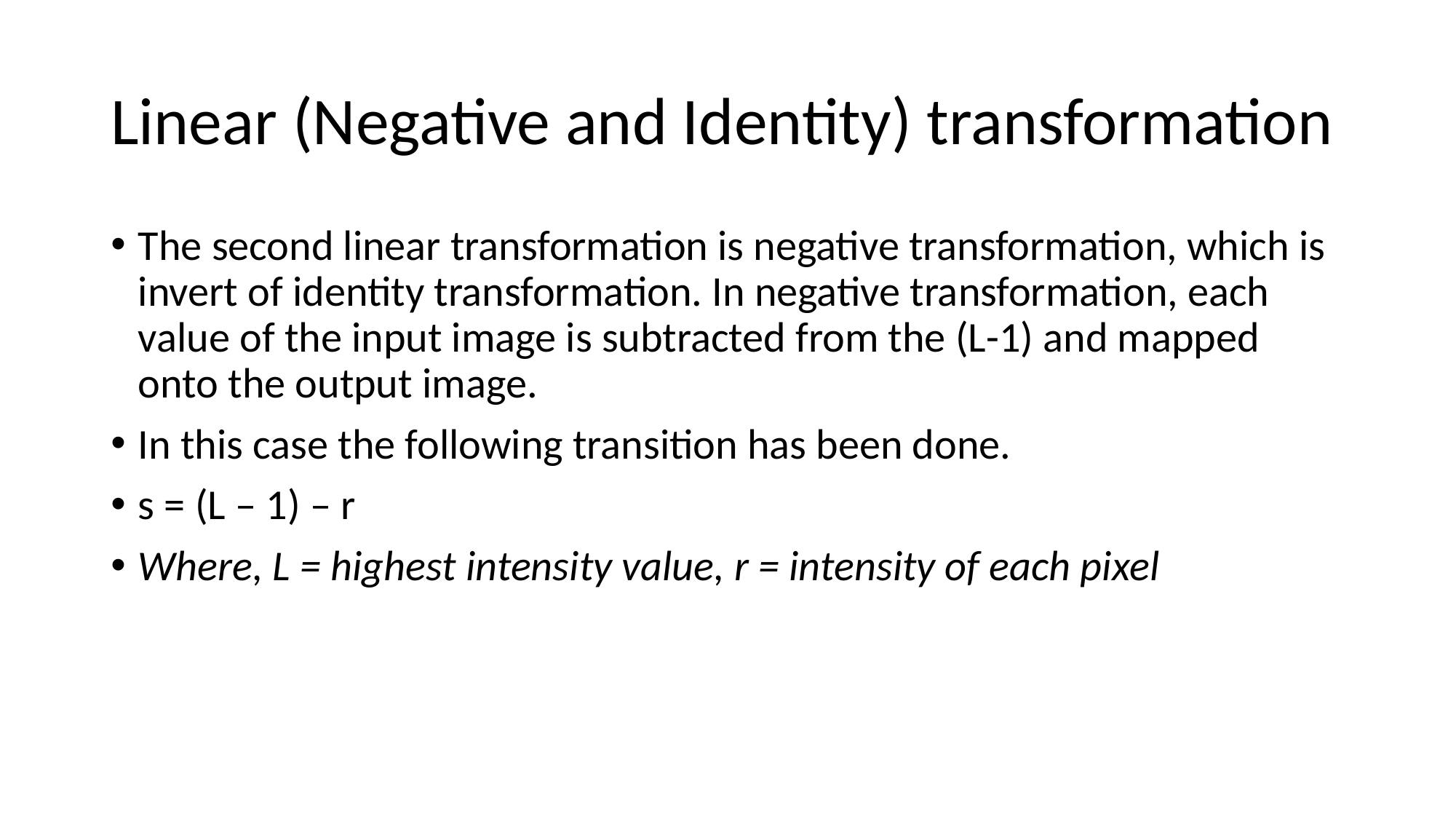

# Linear (Negative and Identity) transformation
The second linear transformation is negative transformation, which is invert of identity transformation. In negative transformation, each value of the input image is subtracted from the (L-1) and mapped onto the output image.
In this case the following transition has been done.
s = (L – 1) – r
Where, L = highest intensity value, r = intensity of each pixel